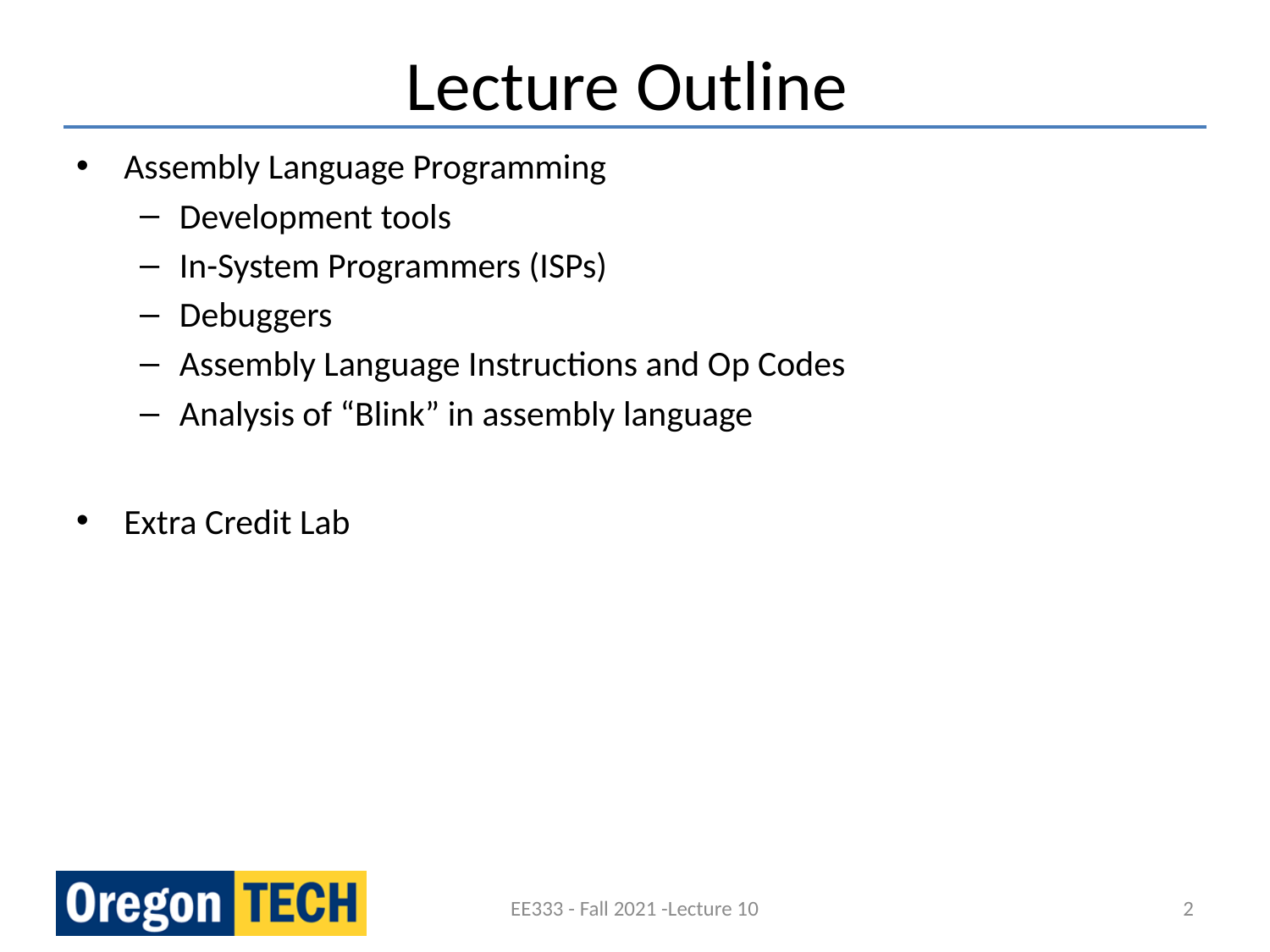

# Lecture Outline
Assembly Language Programming
Development tools
In-System Programmers (ISPs)
Debuggers
Assembly Language Instructions and Op Codes
Analysis of “Blink” in assembly language

Extra Credit Lab

EE333 - Fall 2021 -Lecture 10
2